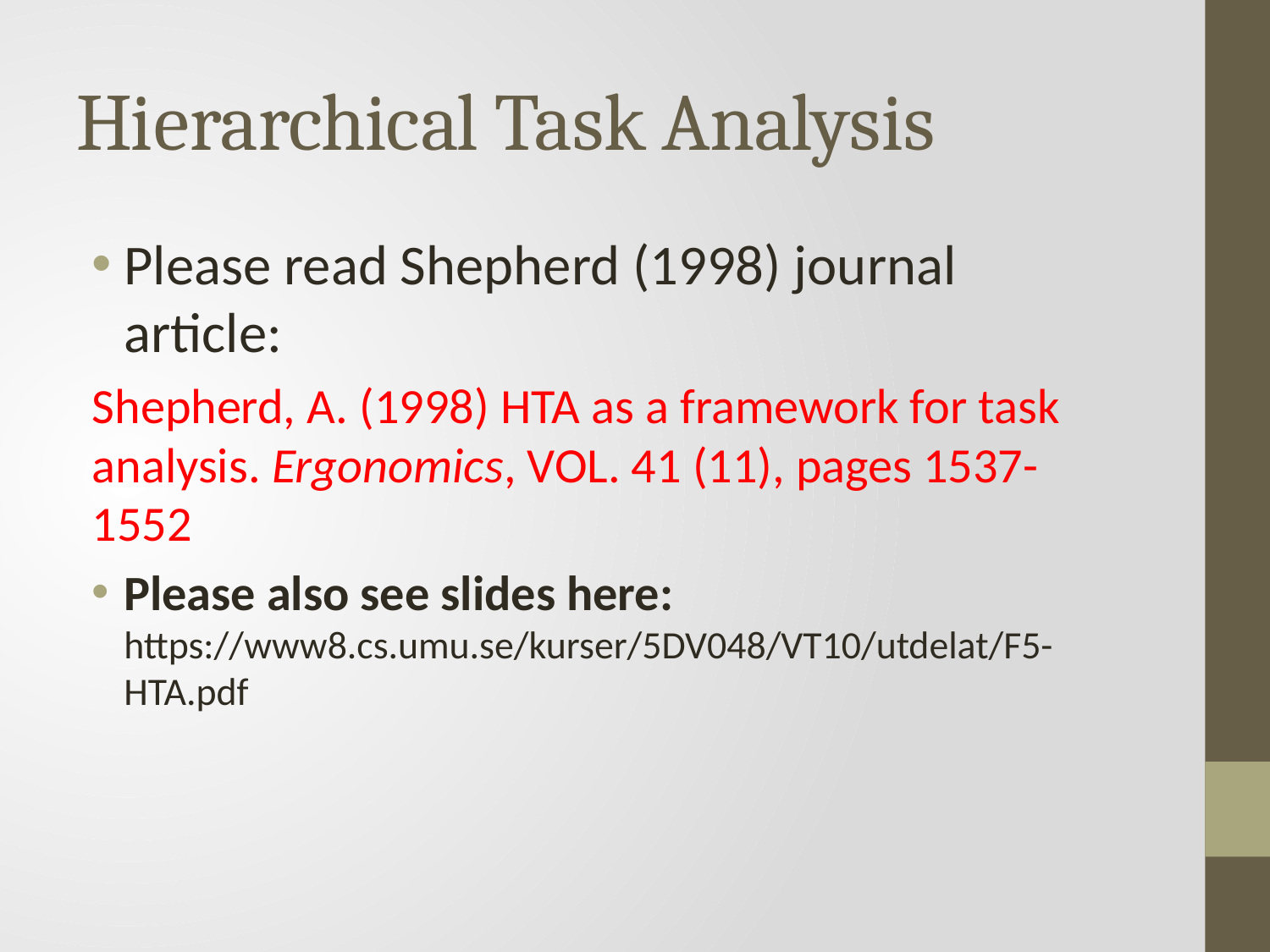

# Hierarchical Task Analysis
Please read Shepherd (1998) journal article:
Shepherd, A. (1998) HTA as a framework for task analysis. Ergonomics, VOL. 41 (11), pages 1537-1552
Please also see slides here: https://www8.cs.umu.se/kurser/5DV048/VT10/utdelat/F5-HTA.pdf